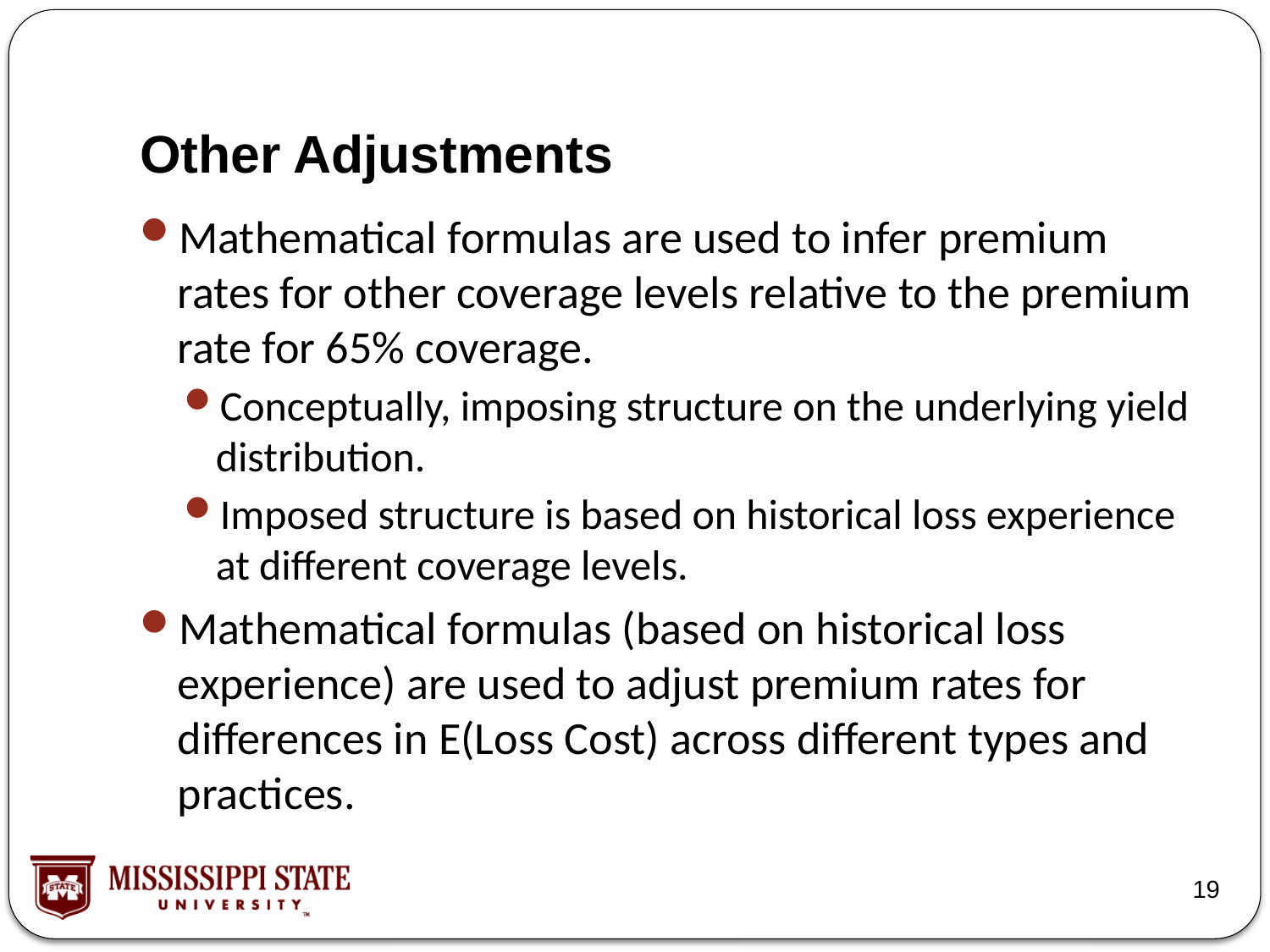

# Other Adjustments
Mathematical formulas are used to infer premium rates for other coverage levels relative to the premium rate for 65% coverage.
Conceptually, imposing structure on the underlying yield distribution.
Imposed structure is based on historical loss experience at different coverage levels.
Mathematical formulas (based on historical loss experience) are used to adjust premium rates for  differences in E(Loss Cost) across different types and practices.
19